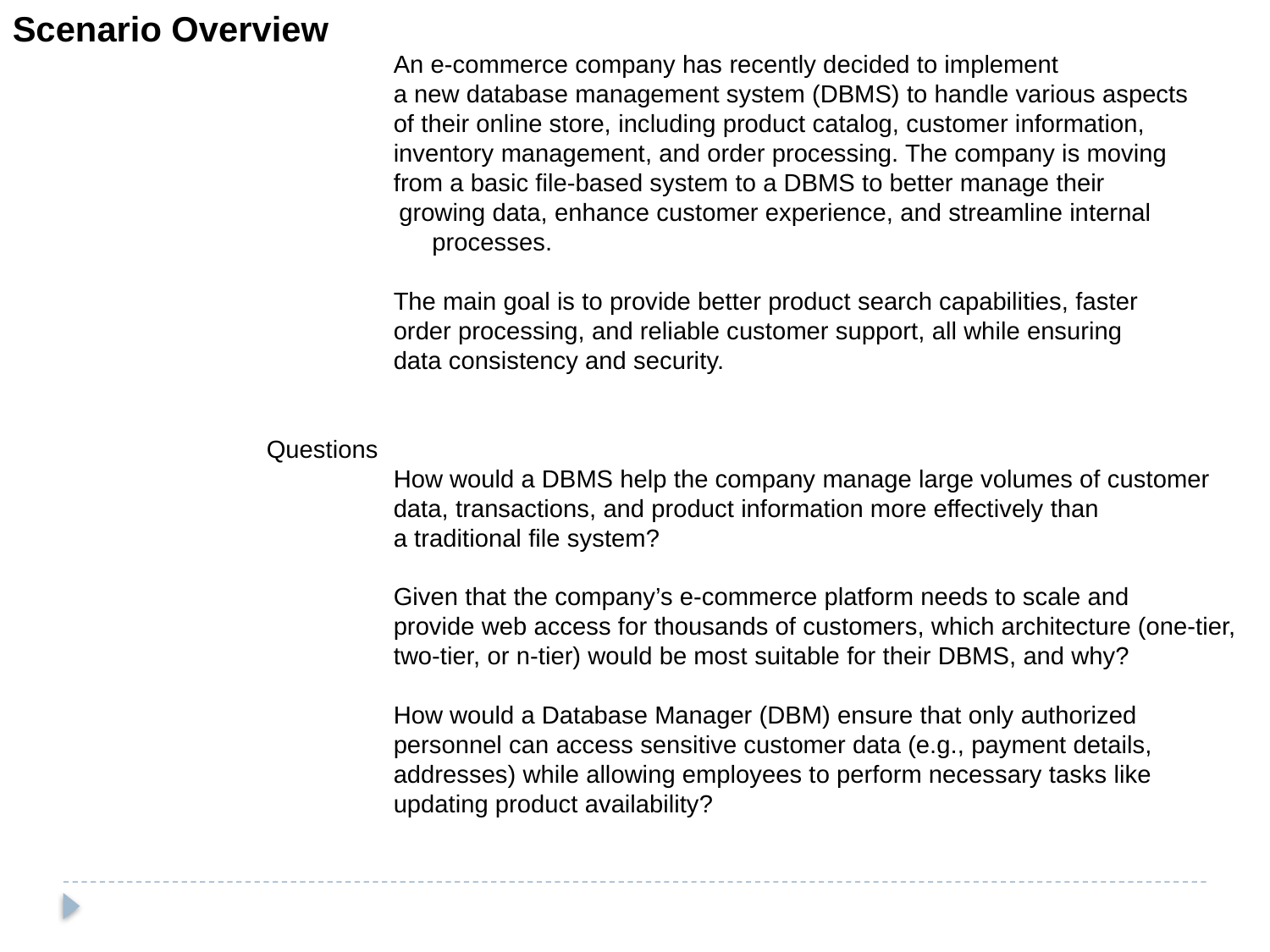

Scenario Overview
			An e-commerce company has recently decided to implement
			a new database management system (DBMS) to handle various aspects
			of their online store, including product catalog, customer information,
			inventory management, and order processing. The company is moving
			from a basic file-based system to a DBMS to better manage their
	                   growing data, enhance customer experience, and streamline internal                                                          processes.

			The main goal is to provide better product search capabilities, faster
			order processing, and reliable customer support, all while ensuring
			data consistency and security.

		Questions
			How would a DBMS help the company manage large volumes of customer
			data, transactions, and product information more effectively than
			a traditional file system?

			Given that the company’s e-commerce platform needs to scale and
			provide web access for thousands of customers, which architecture (one-tier,
			two-tier, or n-tier) would be most suitable for their DBMS, and why?

			How would a Database Manager (DBM) ensure that only authorized
			personnel can access sensitive customer data (e.g., payment details,
			addresses) while allowing employees to perform necessary tasks like
			updating product availability?